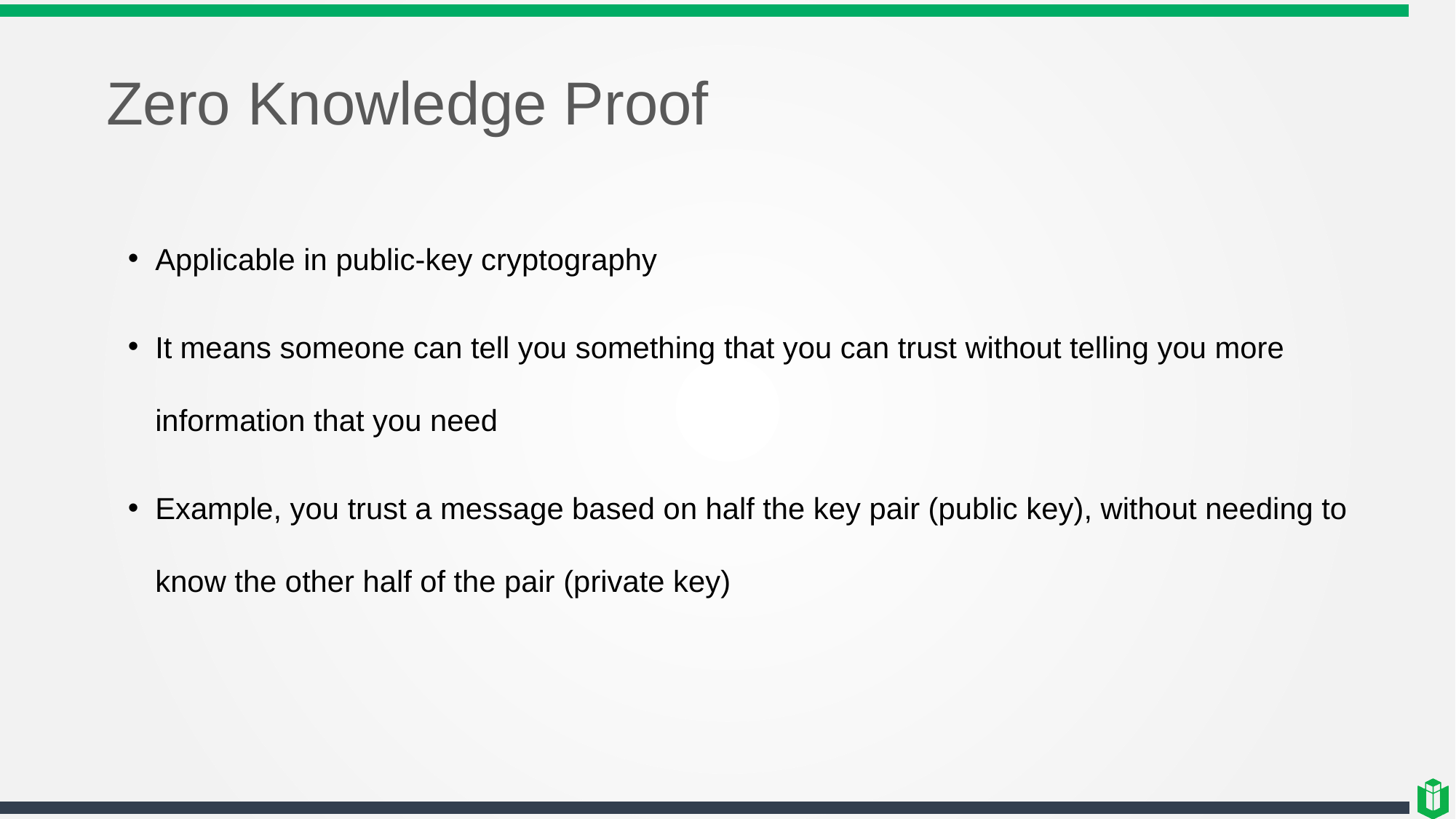

# Zero Knowledge Proof
Applicable in public-key cryptography
It means someone can tell you something that you can trust without telling you more information that you need
Example, you trust a message based on half the key pair (public key), without needing to know the other half of the pair (private key)